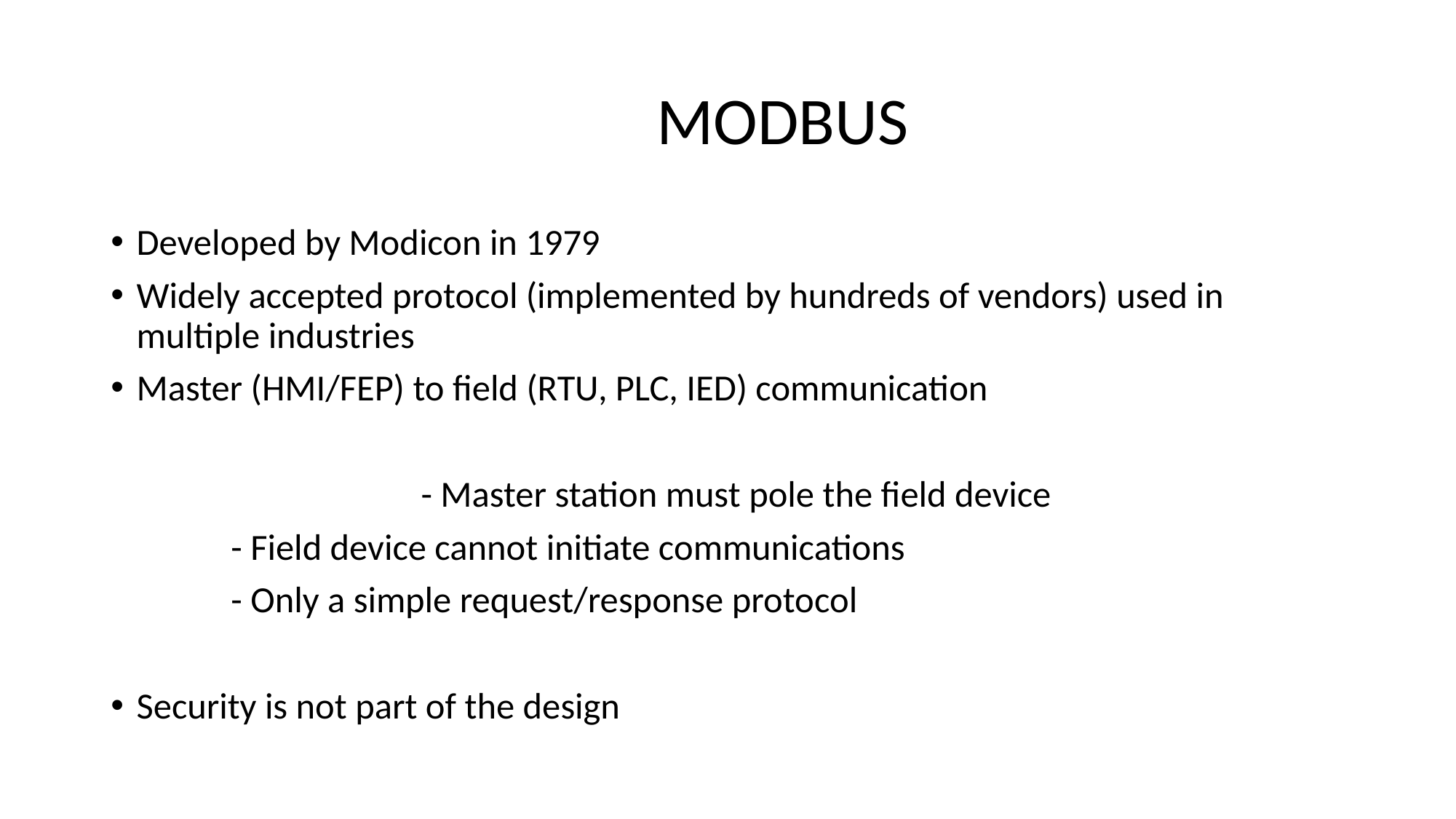

# MODBUS
Developed by Modicon in 1979
Widely accepted protocol (implemented by hundreds of vendors) used in multiple industries
Master (HMI/FEP) to field (RTU, PLC, IED) communication

                        	   - Master station must pole the field device
		   - Field device cannot initiate communications
		   - Only a simple request/response protocol

Security is not part of the design